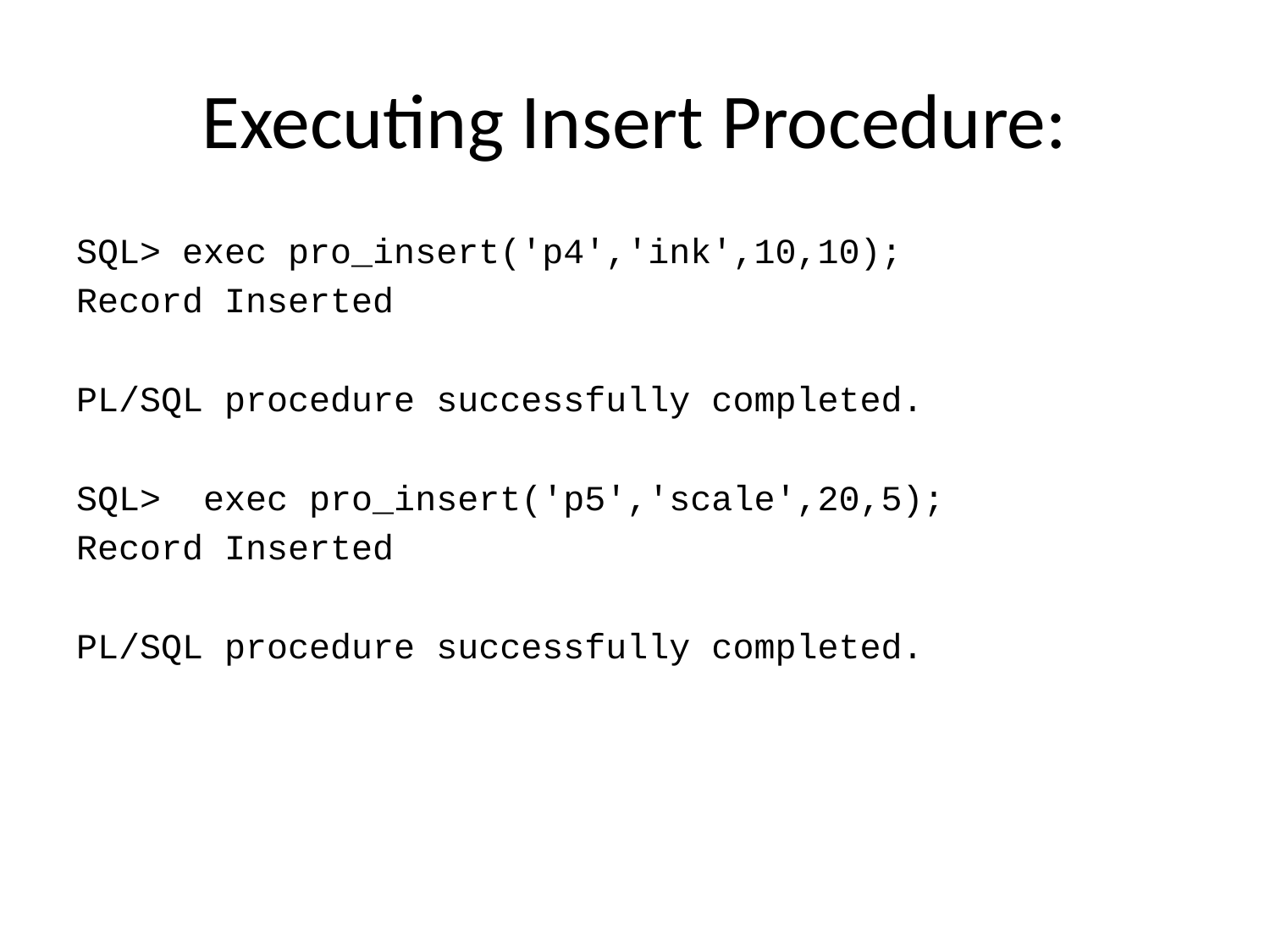

# Executing Insert Procedure:
SQL> exec pro_insert('p4','ink',10,10);
Record Inserted

PL/SQL procedure successfully completed.

SQL>  exec pro_insert('p5','scale',20,5);
Record Inserted

PL/SQL procedure successfully completed.